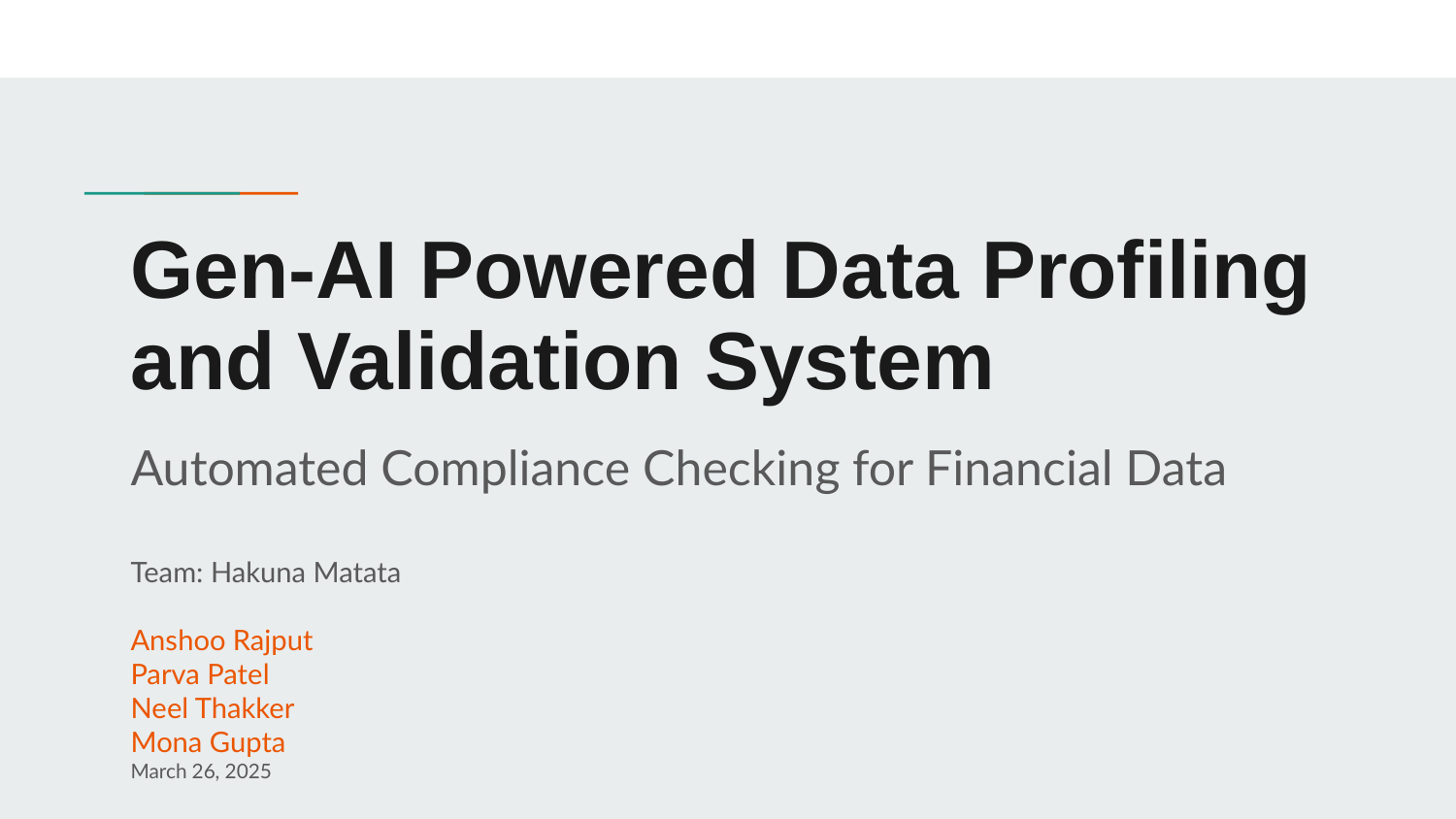

# Gen-AI Powered Data Profiling and Validation System
Automated Compliance Checking for Financial Data

Team: Hakuna Matata

Anshoo Rajput
Parva Patel
Neel Thakker
Mona Gupta
March 26, 2025